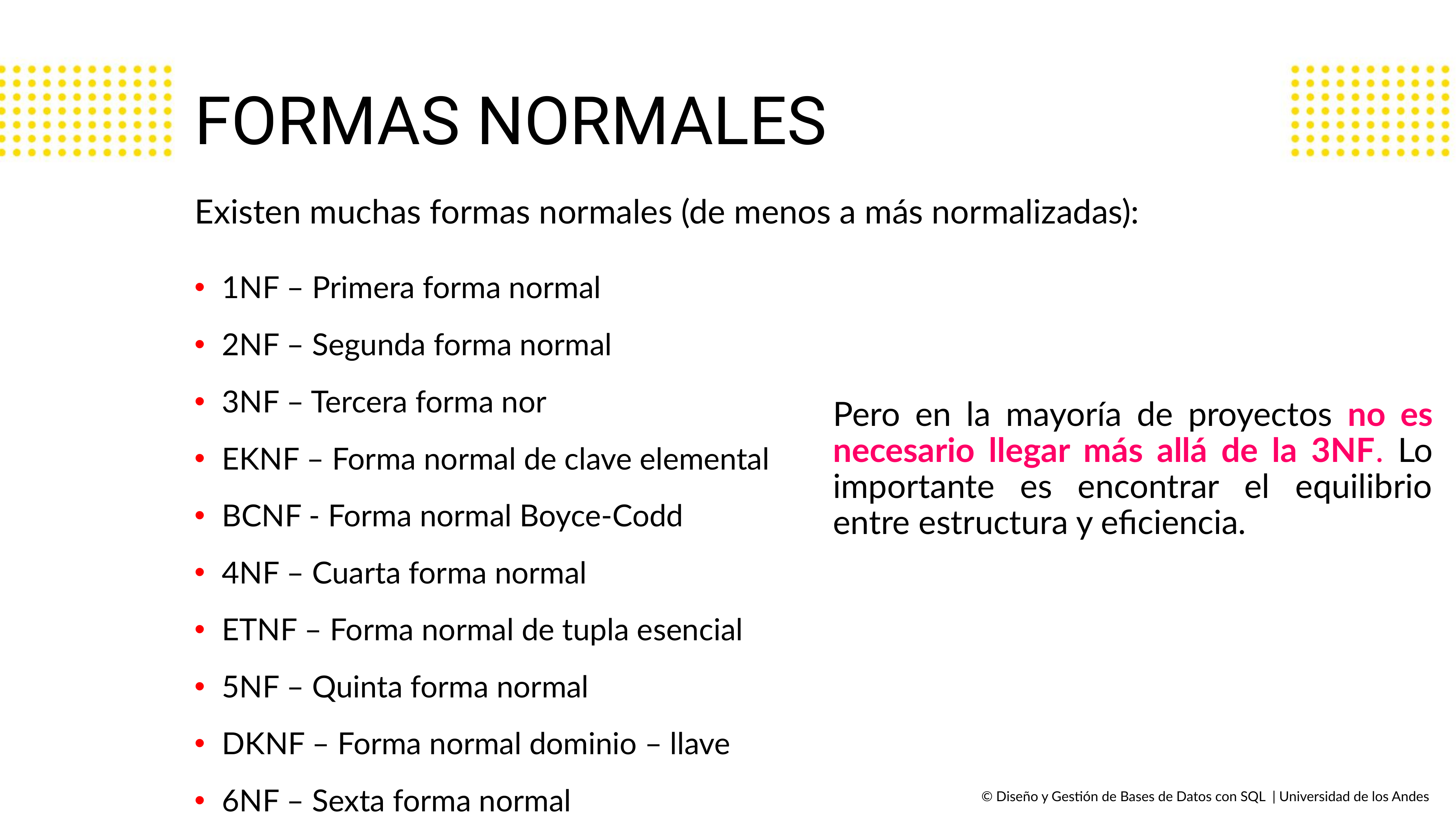

# FORMAS NORMALES
Existen muchas formas normales (de menos a más normalizadas):
1NF – Primera forma normal
2NF – Segunda forma normal
3NF – Tercera forma nor
EKNF – Forma normal de clave elemental
BCNF - Forma normal Boyce-Codd
4NF – Cuarta forma normal
ETNF – Forma normal de tupla esencial
5NF – Quinta forma normal
DKNF – Forma normal dominio – llave
6NF – Sexta forma normal
Pero en la mayoría de proyectos no es necesario llegar más allá de la 3NF. Lo importante es encontrar el equilibrio entre estructura y eficiencia.
© Diseño y Gestión de Bases de Datos con SQL  | Universidad de los Andes